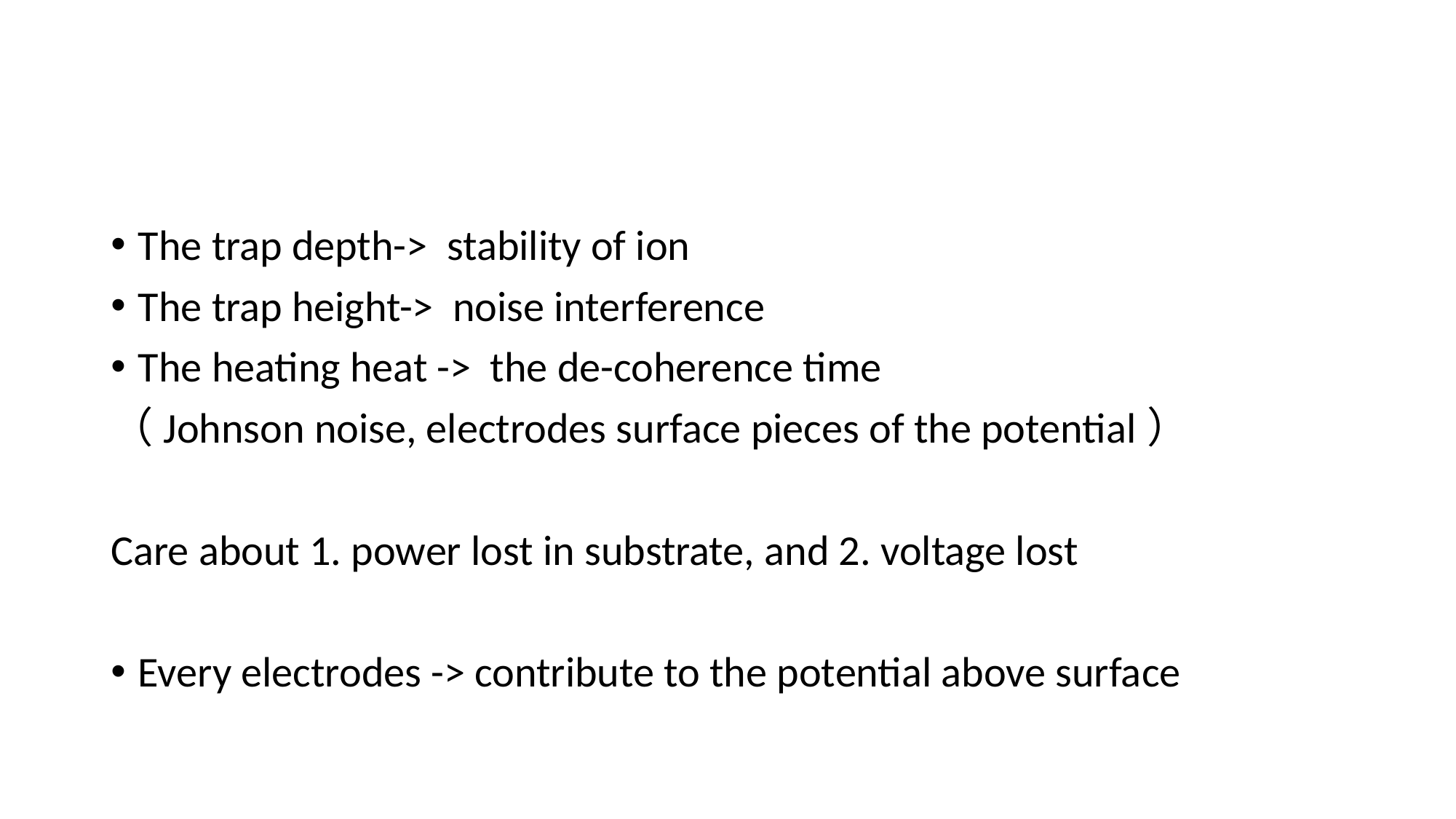

#
The trap depth->  stability of ion
The trap height->  noise interference
The heating heat ->  the de-coherence time
（Johnson noise, electrodes surface pieces of the potential）

Care about 1. power lost in substrate, and 2. voltage lost

Every electrodes -> contribute to the potential above surface